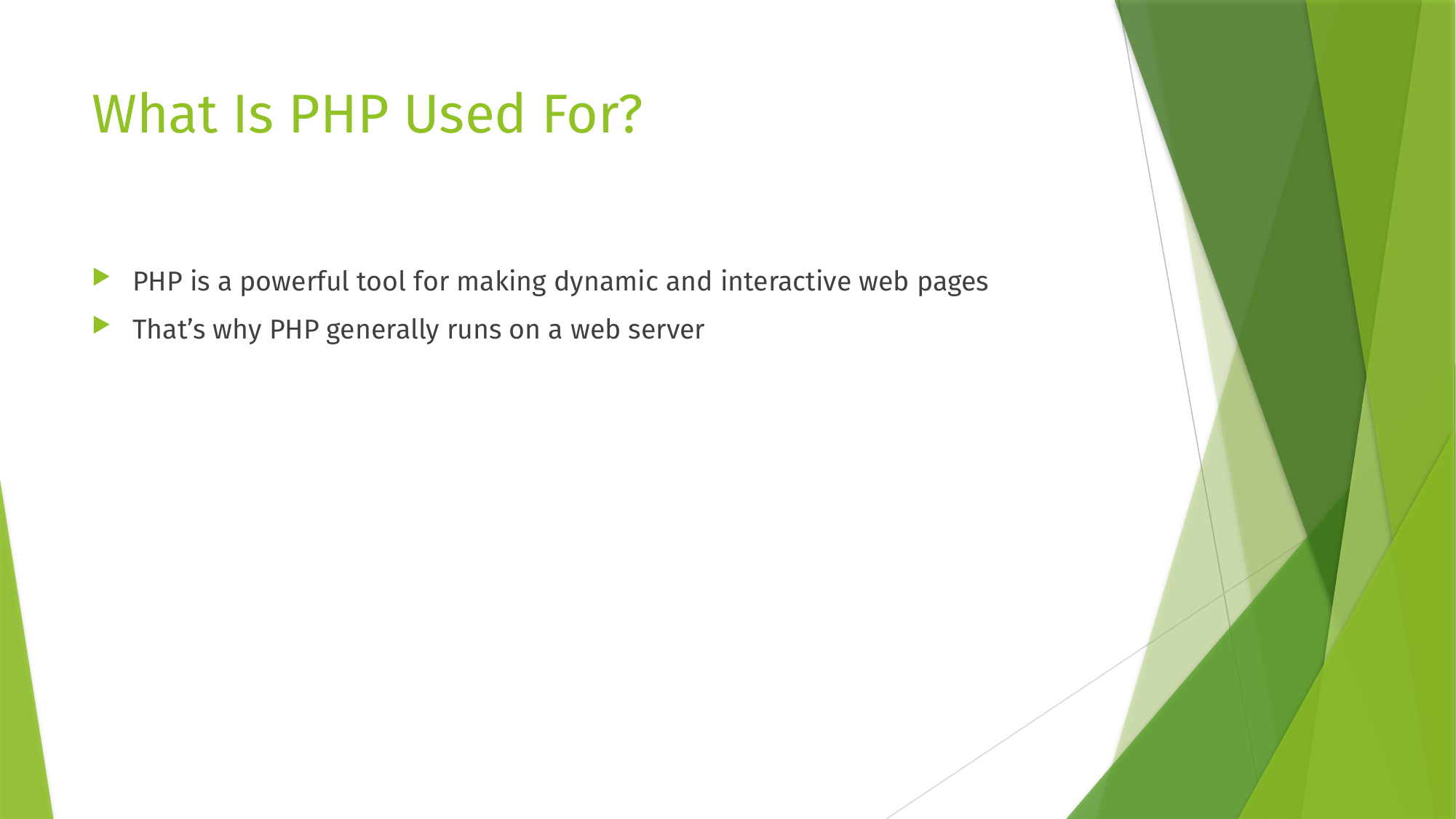

# What Is PHP Used For?
PHP is a powerful tool for making dynamic and interactive web pages
That’s why PHP generally runs on a web server